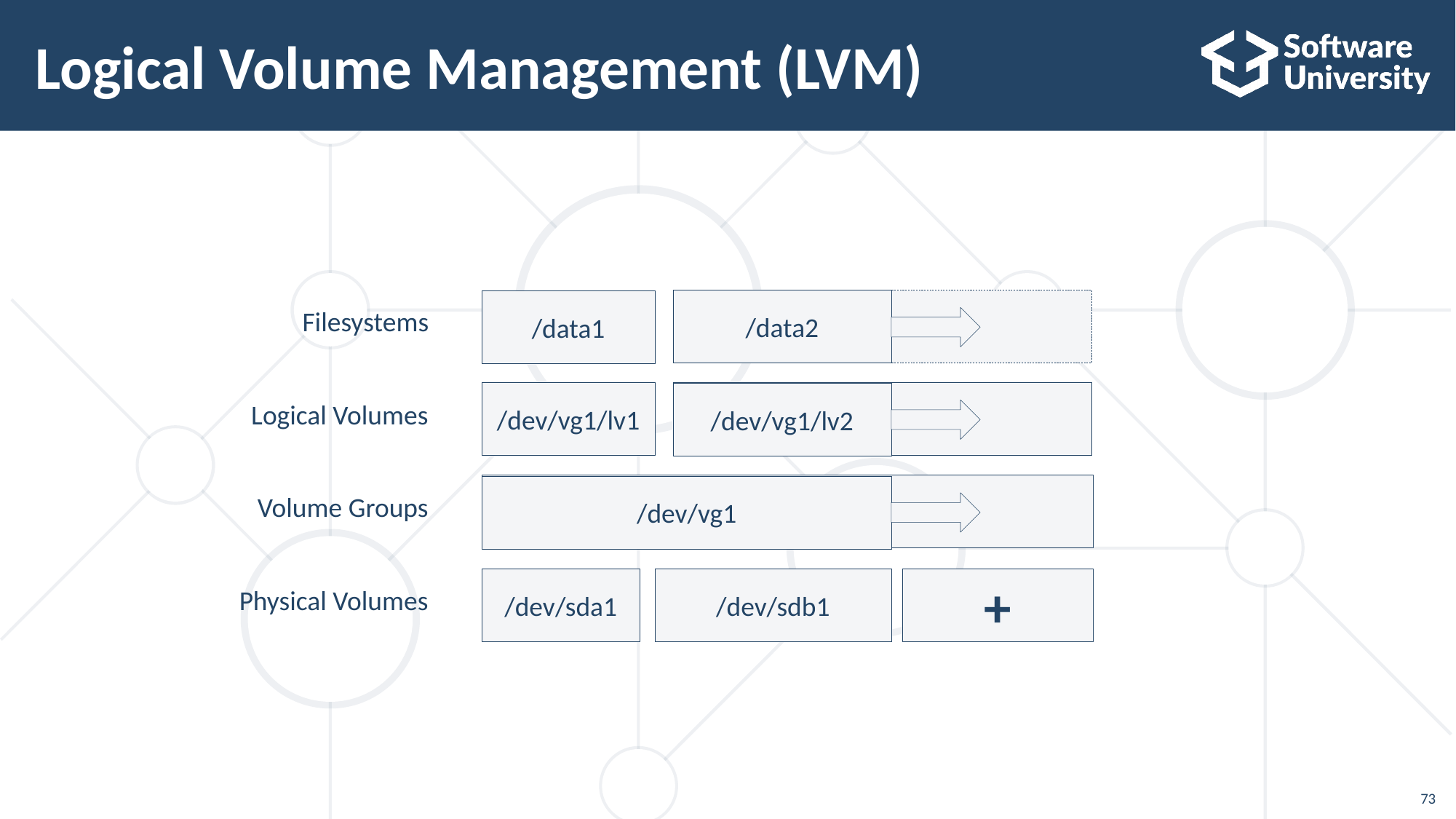

# Logical Volume Management (LVM)

/data2
/data1
Filesystems

/dev/vg1/lv1

/dev/vg1/lv2
Logical Volumes

/dev/vg1
Volume Groups

/dev/sda1
/dev/sdb1
+
Physical Volumes
73